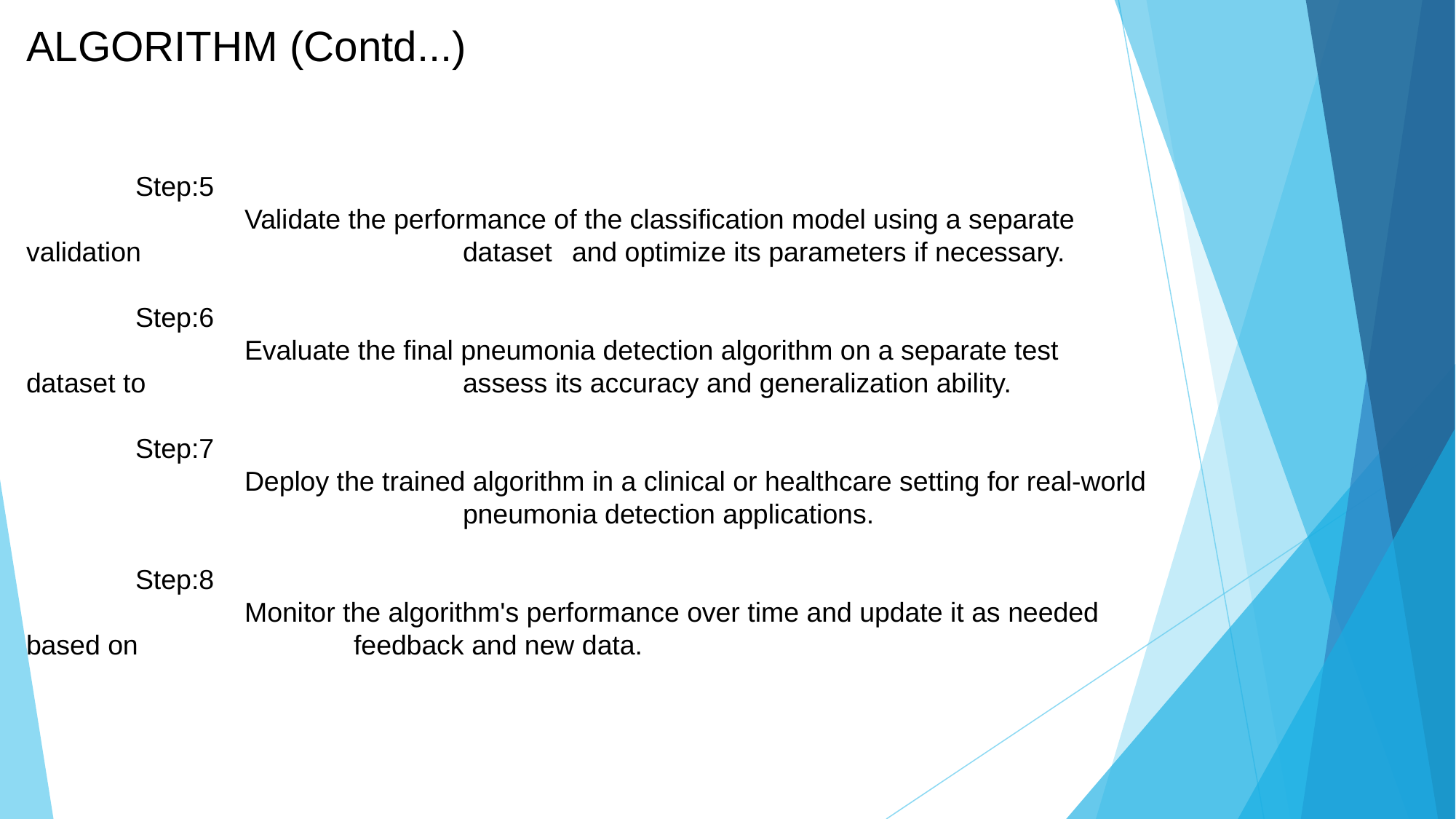

ALGORITHM (Contd...)

	Step:5
 		Validate the performance of the classification model using a separate validation 			dataset 	and optimize its parameters if necessary.

	Step:6
		Evaluate the final pneumonia detection algorithm on a separate test dataset to 			assess its accuracy and generalization ability.

	Step:7
		Deploy the trained algorithm in a clinical or healthcare setting for real-world 				pneumonia detection applications.

	Step:8
		Monitor the algorithm's performance over time and update it as needed based on 		feedback and new data.